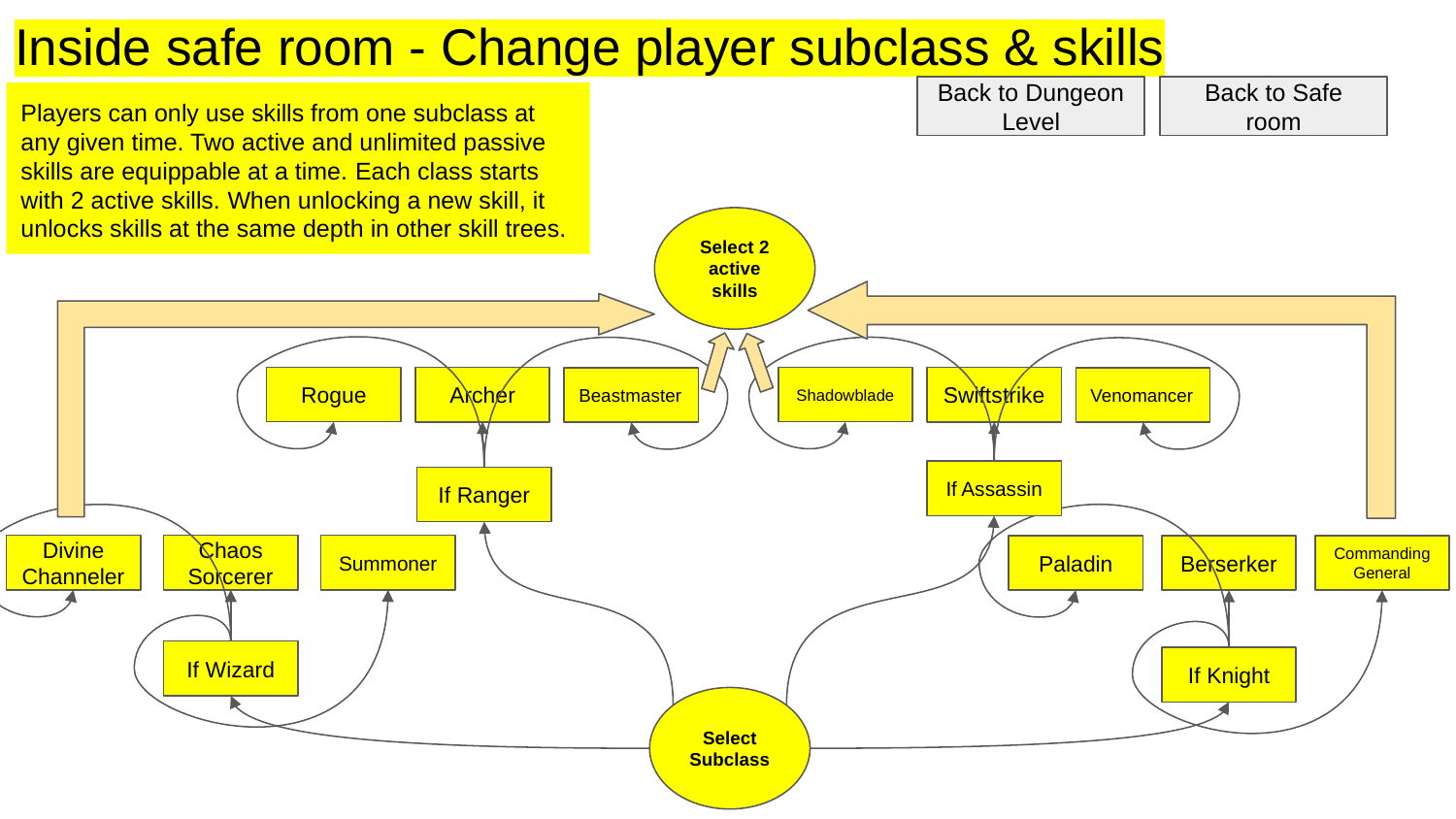

# Inside safe room - Change player subclass & skills
Back to Dungeon Level
Back to Safe room
Players can only use skills from one subclass at any given time. Two active and unlimited passive skills are equippable at a time. Each class starts with 2 active skills. When unlocking a new skill, it unlocks skills at the same depth in other skill trees.

Select 2 active skills

Rogue
Shadowblade
Archer
Swiftstrike
Beastmaster
Venomancer
If Assassin
If Ranger
Divine Channeler
Chaos Sorcerer
Summoner
Paladin
Berserker
Commanding General
If Wizard
If Knight
Select Subclass